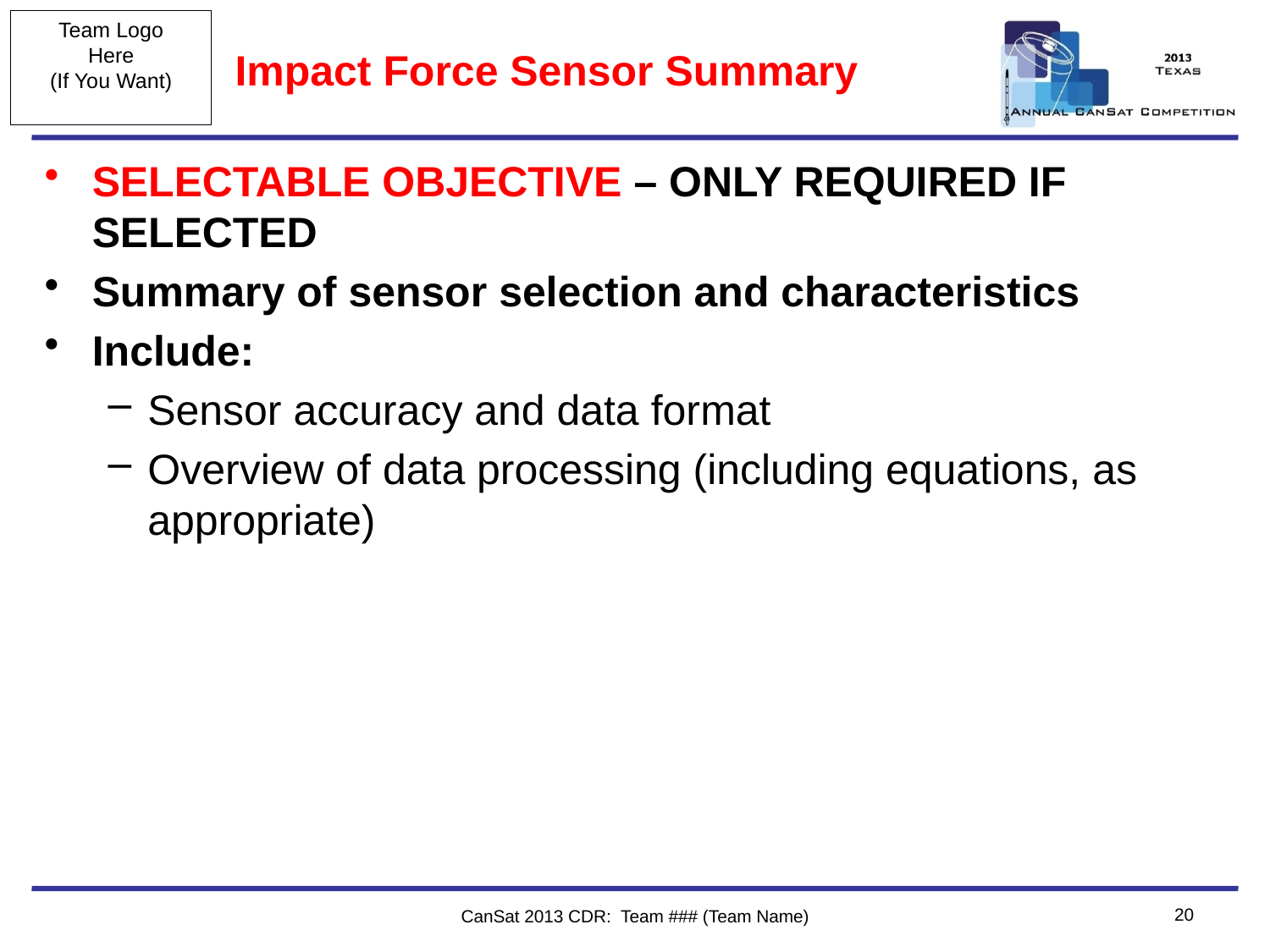

# Impact Force Sensor Summary
SELECTABLE OBJECTIVE – ONLY REQUIRED IF SELECTED
Summary of sensor selection and characteristics
Include:
Sensor accuracy and data format
Overview of data processing (including equations, as appropriate)
20
CanSat 2013 CDR:  Team ### (Team Name)